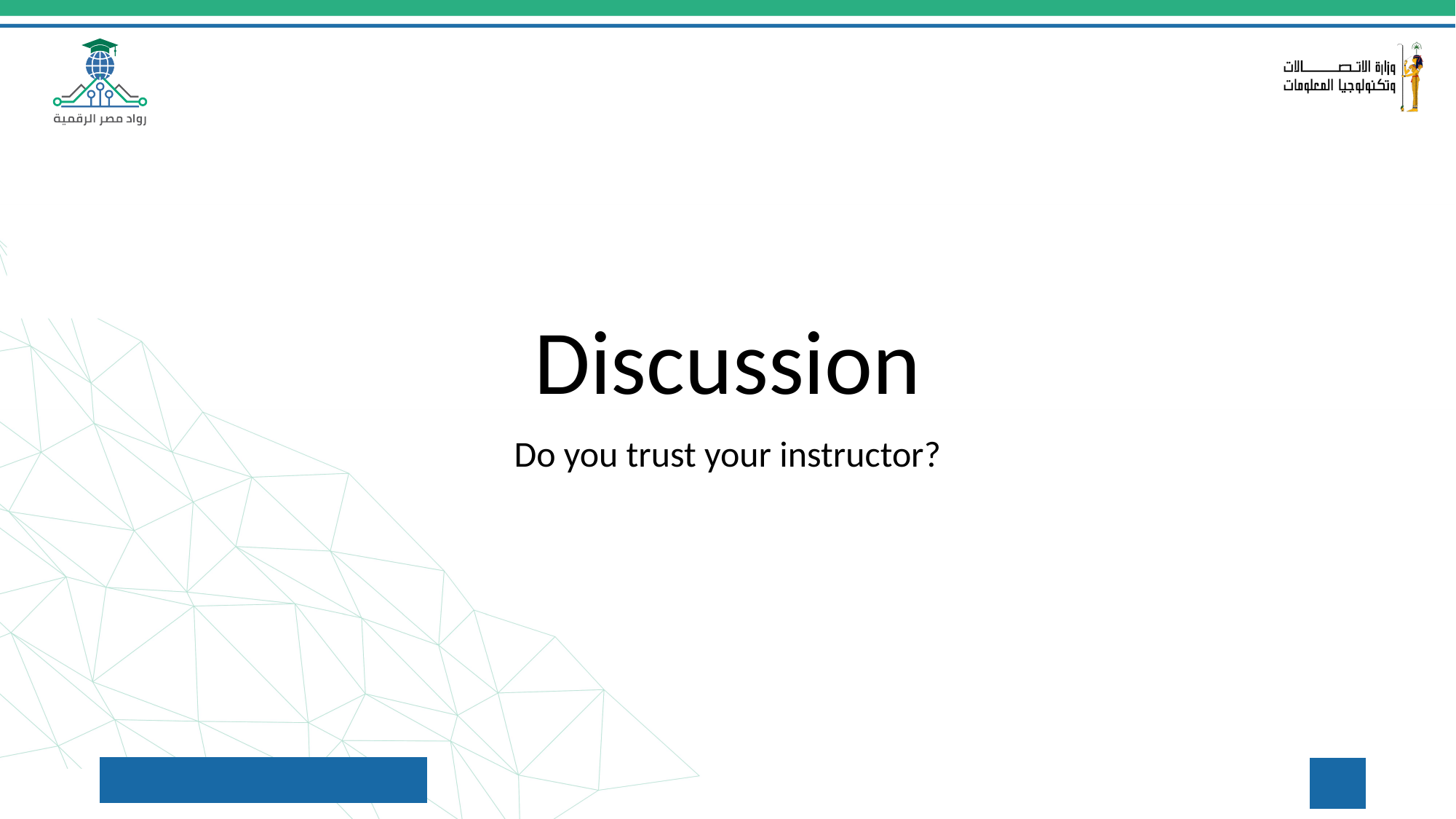

# Discussion
Do you trust your instructor?